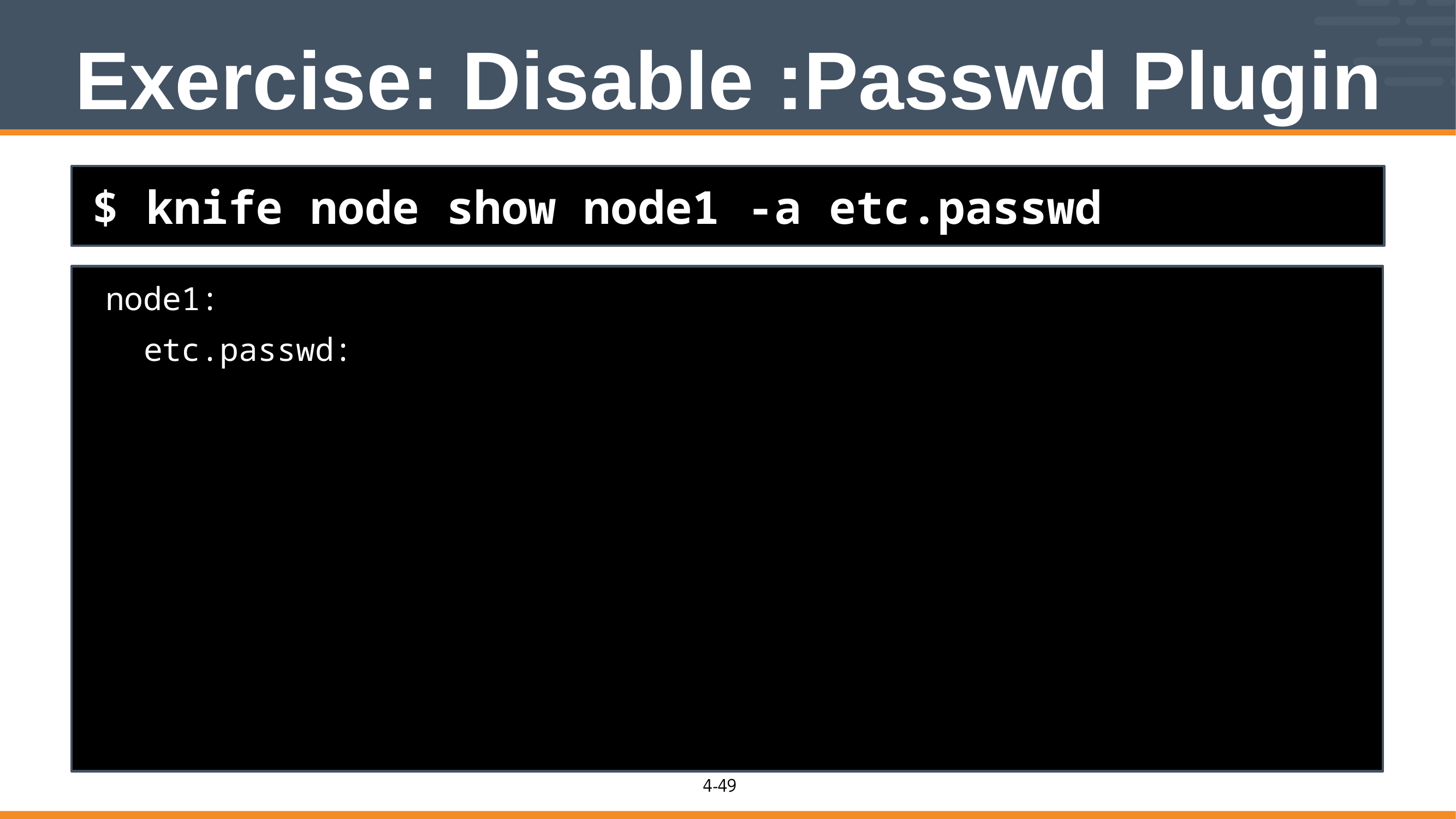

# Exercise: Disable :Passwd Plugin

$ knife node show node1 -a etc.passwd
node1:
  etc.passwd:
49